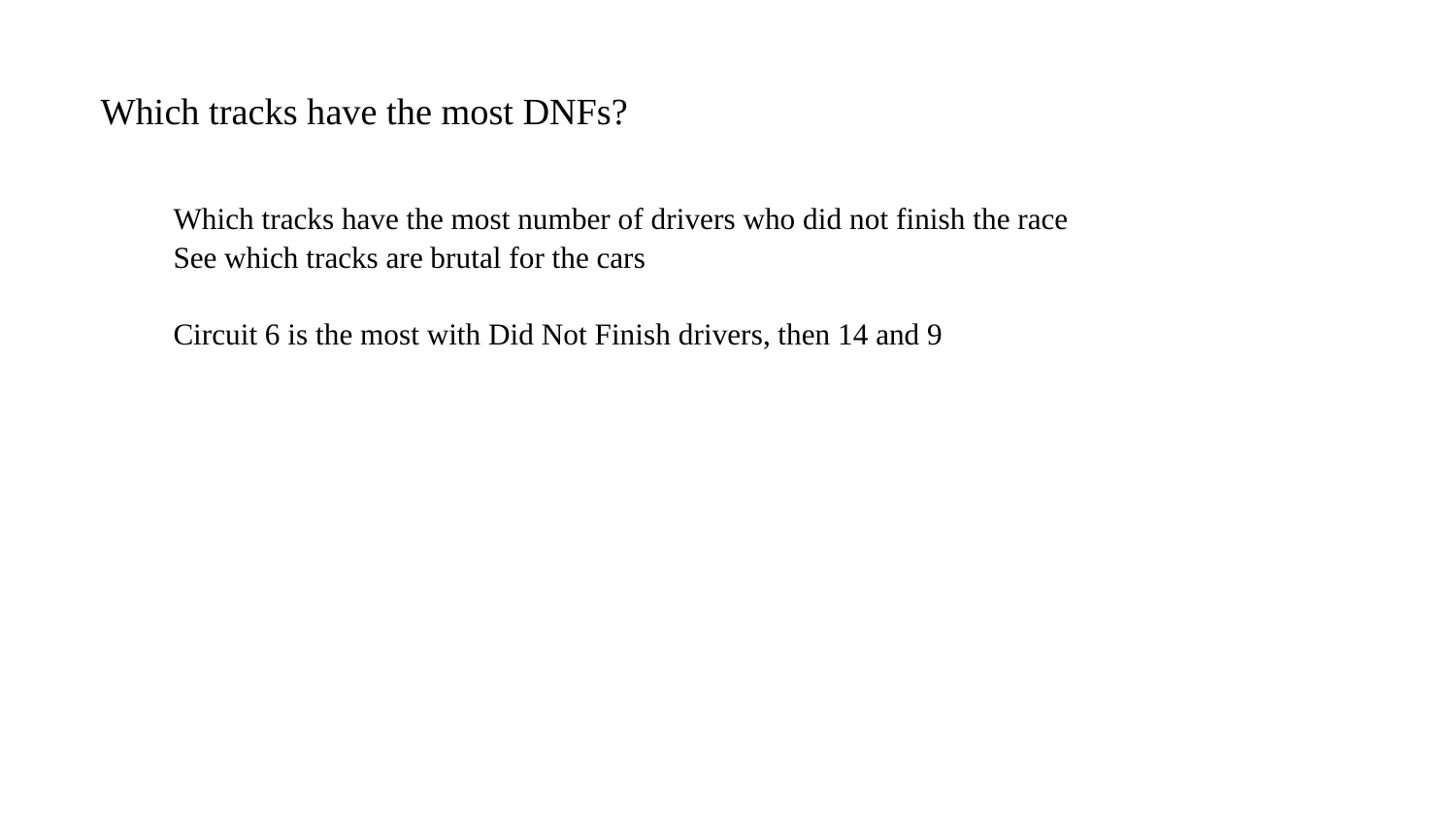

# Which tracks have the most DNFs?
Which tracks have the most number of drivers who did not finish the race
See which tracks are brutal for the cars

Circuit 6 is the most with Did Not Finish drivers, then 14 and 9